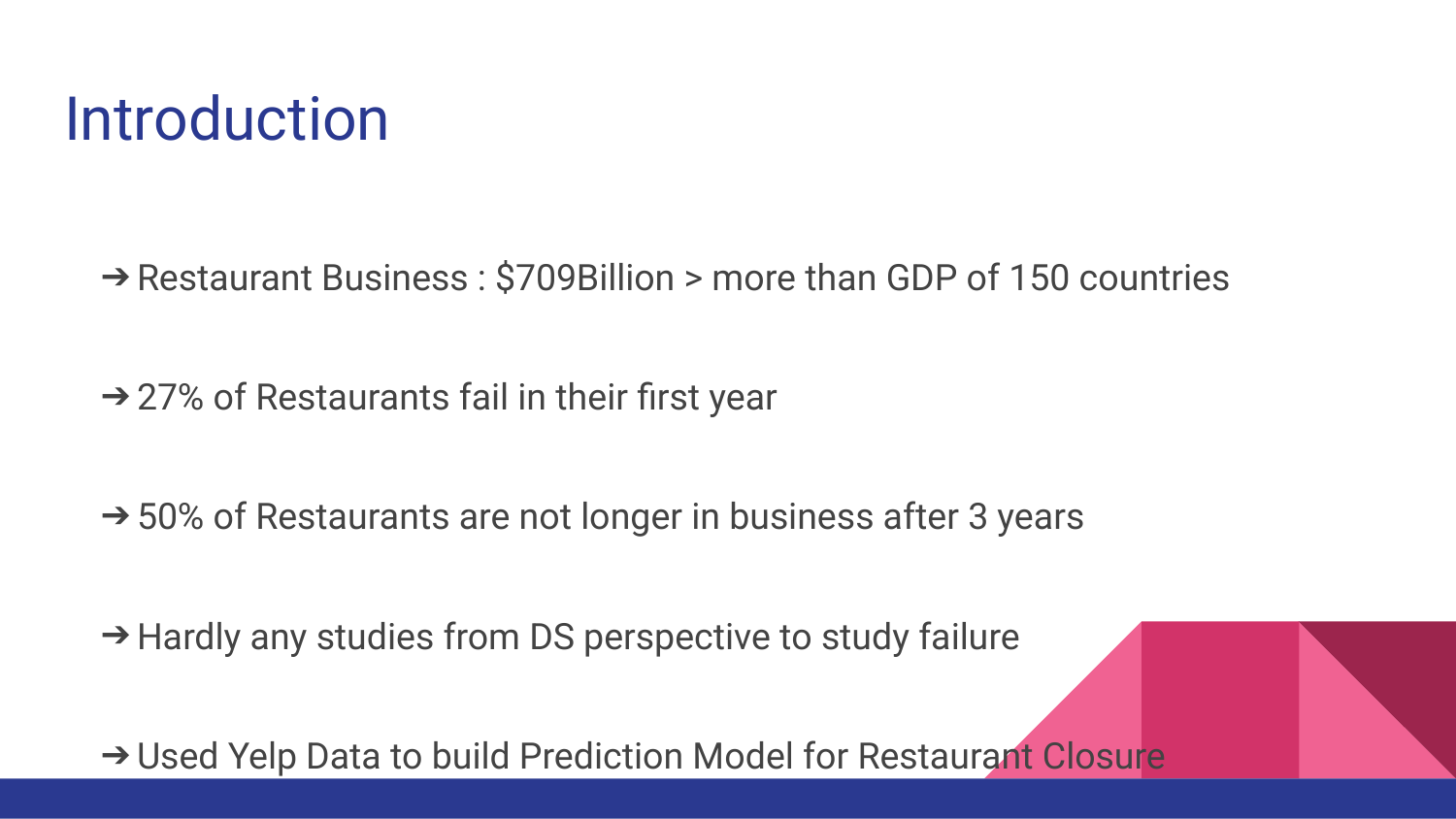

# Introduction
Restaurant Business : $709Billion > more than GDP of 150 countries
27% of Restaurants fail in their first year
50% of Restaurants are not longer in business after 3 years
Hardly any studies from DS perspective to study failure
Used Yelp Data to build Prediction Model for Restaurant Closure